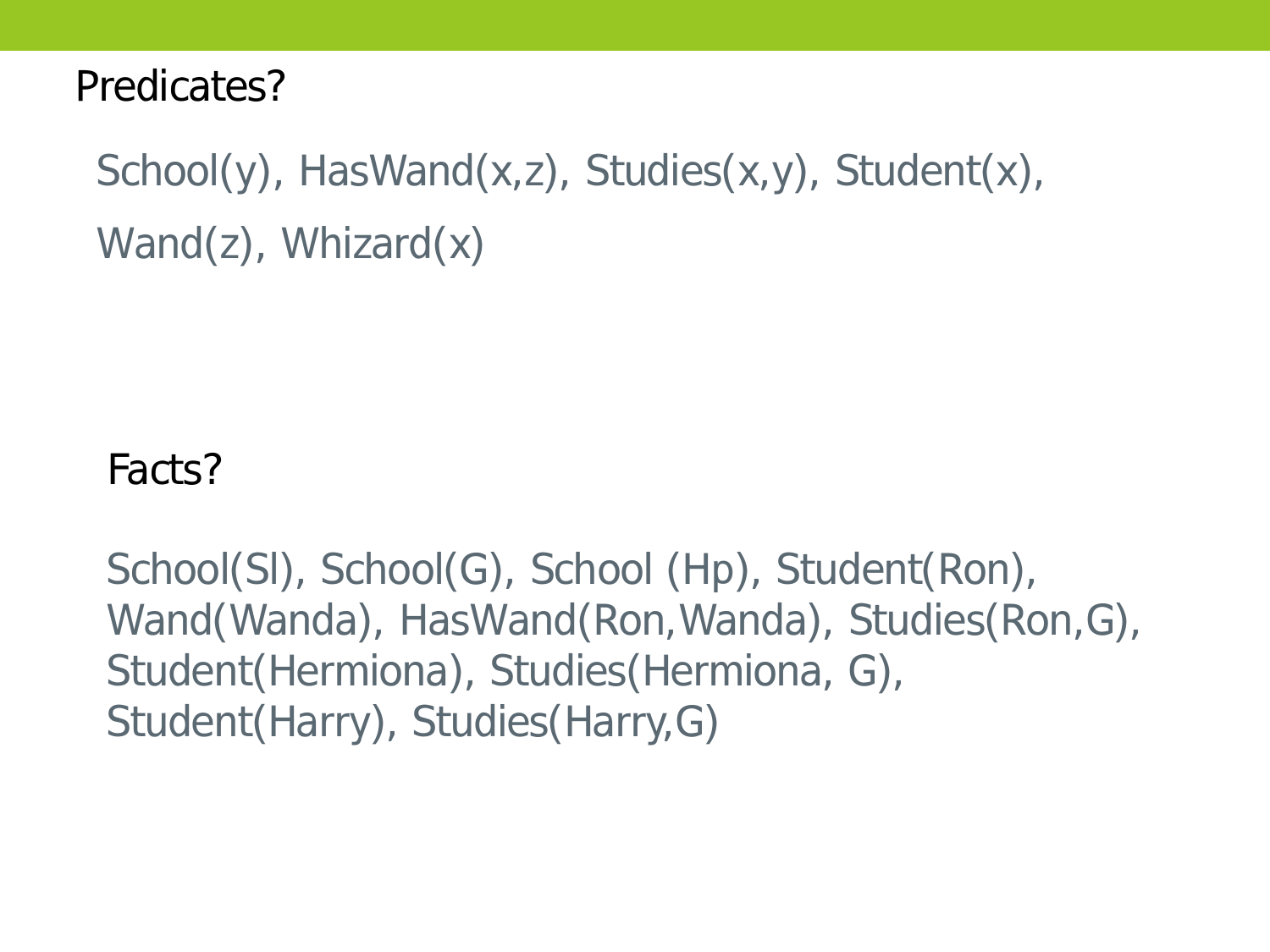

Predicates?
School(y), HasWand(x,z), Studies(x,y), Student(x),
Wand(z), Whizard(x)
Facts?
School(Sl), School(G), School (Hp), Student(Ron), Wand(Wanda), HasWand(Ron,Wanda), Studies(Ron,G), Student(Hermiona), Studies(Hermiona, G), Student(Harry), Studies(Harry,G)